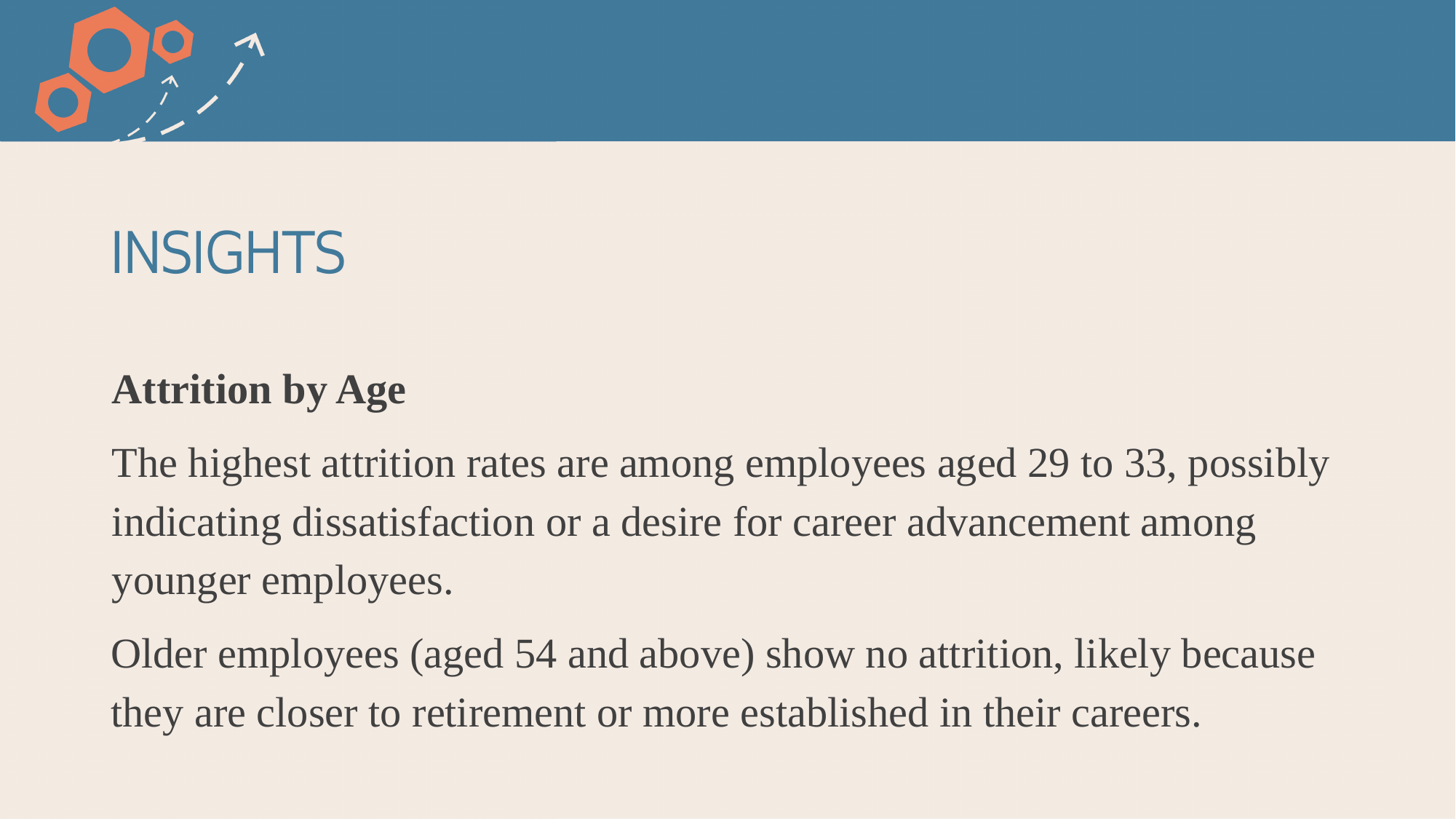

# INSIGHTS
Attrition by Age
The highest attrition rates are among employees aged 29 to 33, possibly indicating dissatisfaction or a desire for career advancement among younger employees.
Older employees (aged 54 and above) show no attrition, likely because they are closer to retirement or more established in their careers.